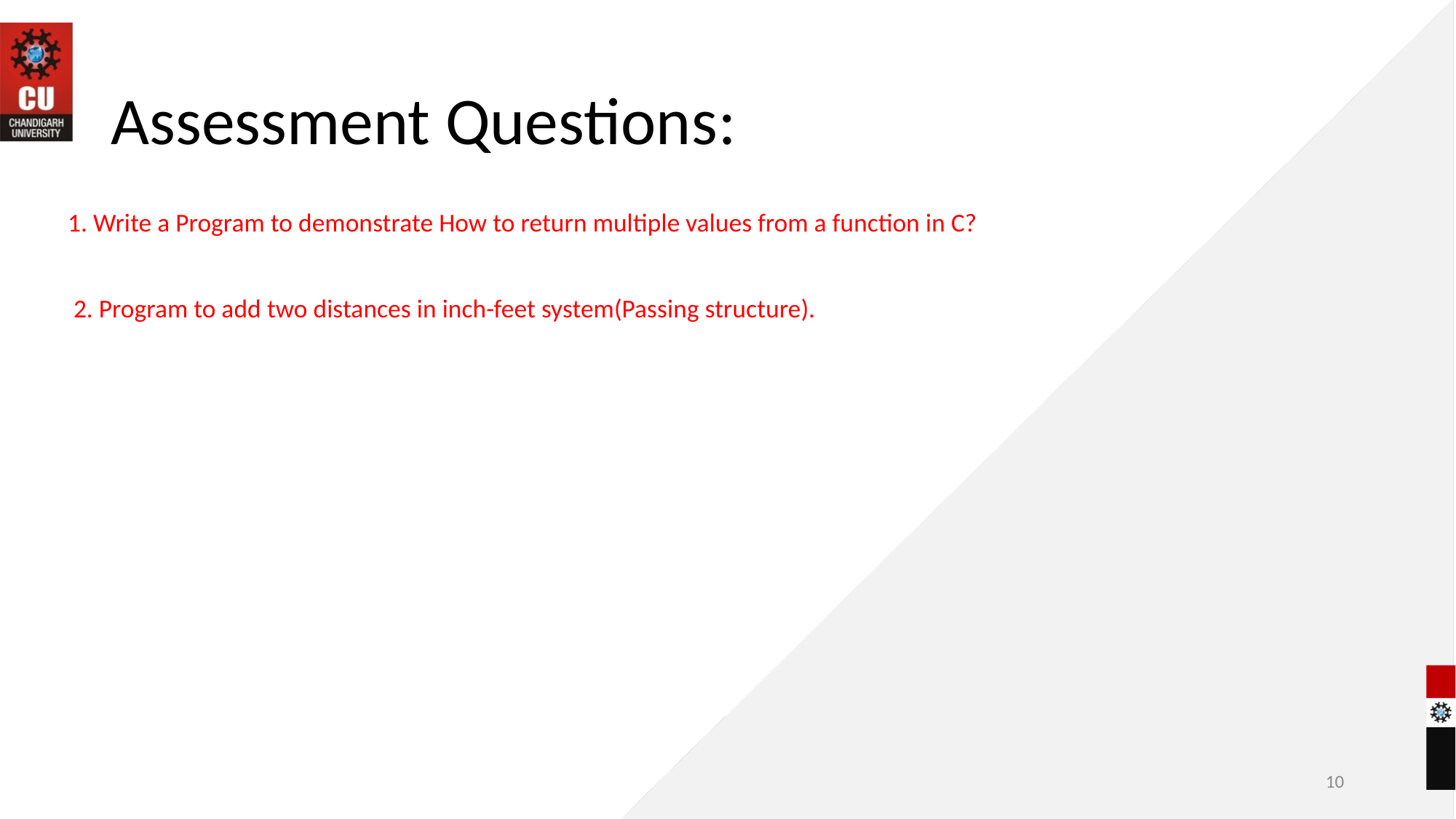

# Assessment Questions:

1. Write a Program to demonstrate How to return multiple values from a function in C?

 2. Program to add two distances in inch-feet system(Passing structure).

10